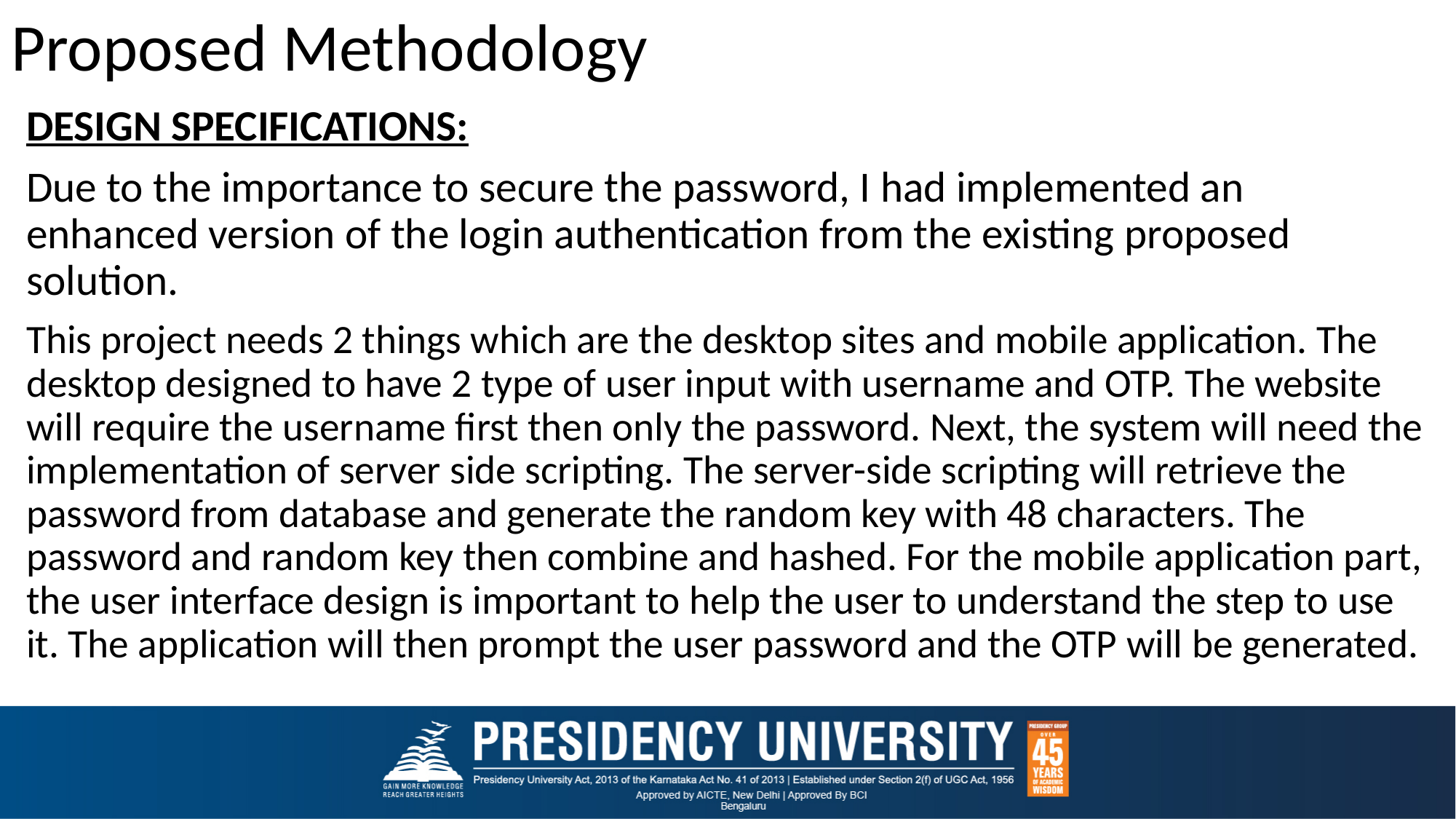

# Proposed Methodology
DESIGN SPECIFICATIONS:
Due to the importance to secure the password, I had implemented an enhanced version of the login authentication from the existing proposed solution.
This project needs 2 things which are the desktop sites and mobile application. The desktop designed to have 2 type of user input with username and OTP. The website will require the username first then only the password. Next, the system will need the implementation of server side scripting. The server-side scripting will retrieve the password from database and generate the random key with 48 characters. The password and random key then combine and hashed. For the mobile application part, the user interface design is important to help the user to understand the step to use it. The application will then prompt the user password and the OTP will be generated.